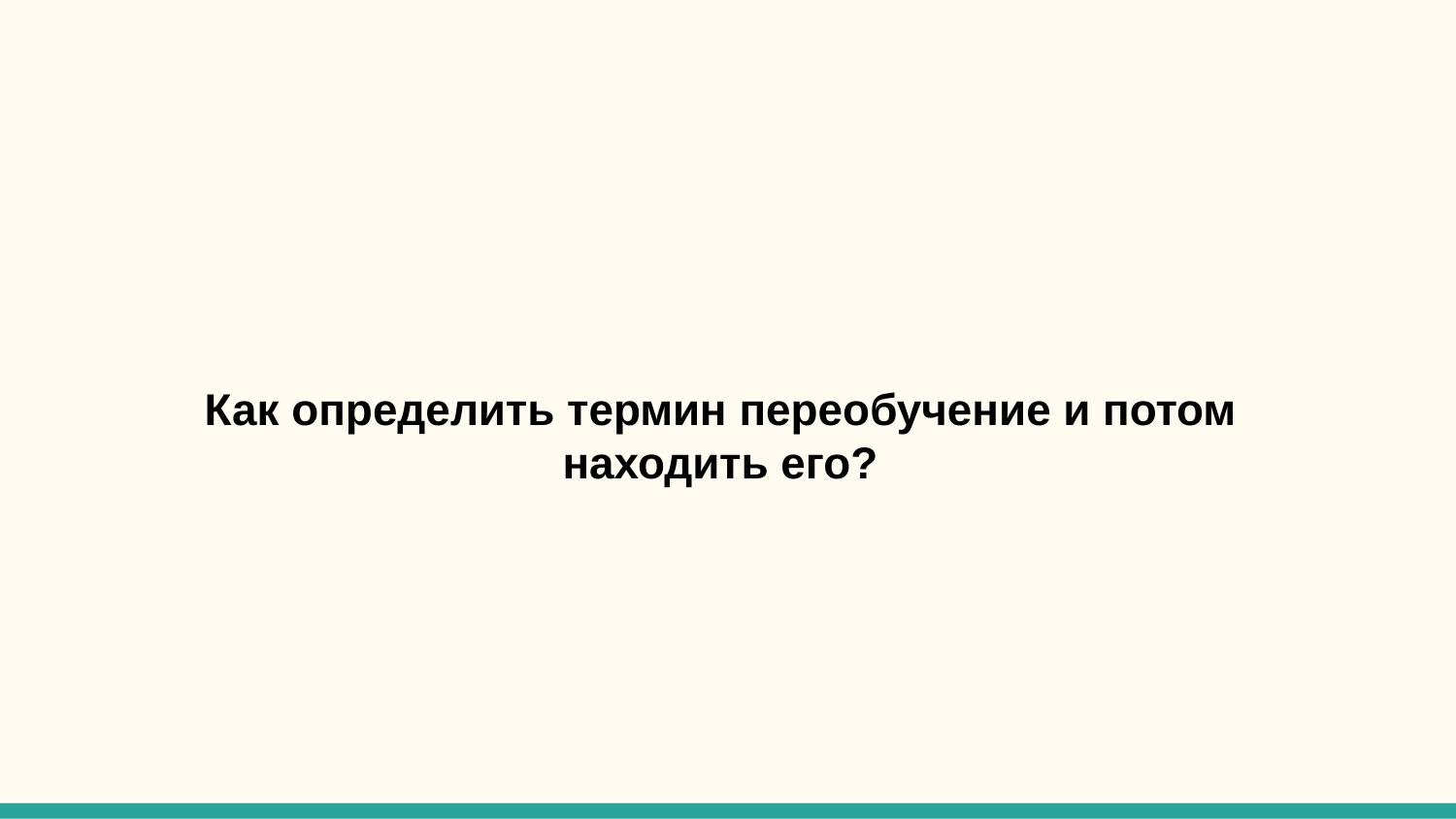

Как определить термин переобучение и потом находить его?